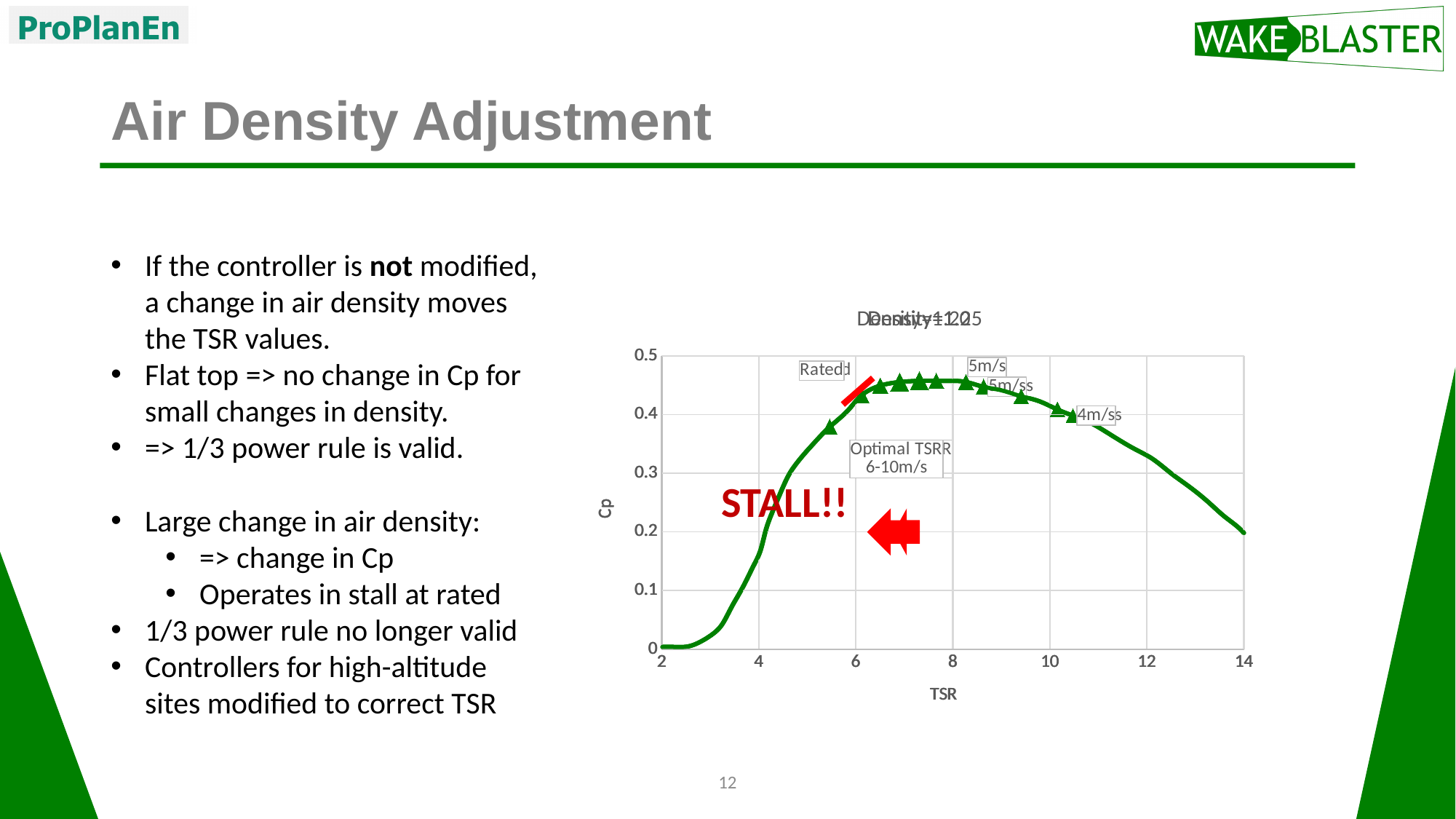

# Air Density Adjustment
If the controller is not modified, a change in air density moves the TSR values.
Flat top => no change in Cp for small changes in density.
=> 1/3 power rule is valid.

### Chart: Density=1.0

| Category | Cp |
|---|---|

### Chart: Density=1.2

| Category | Cp |
|---|---|

### Chart: Density=1.225

| Category | Cp |
|---|---|
STALL!!
Large change in air density:
=> change in Cp
Operates in stall at rated
1/3 power rule no longer valid
Controllers for high-altitude sites modified to correct TSR

12